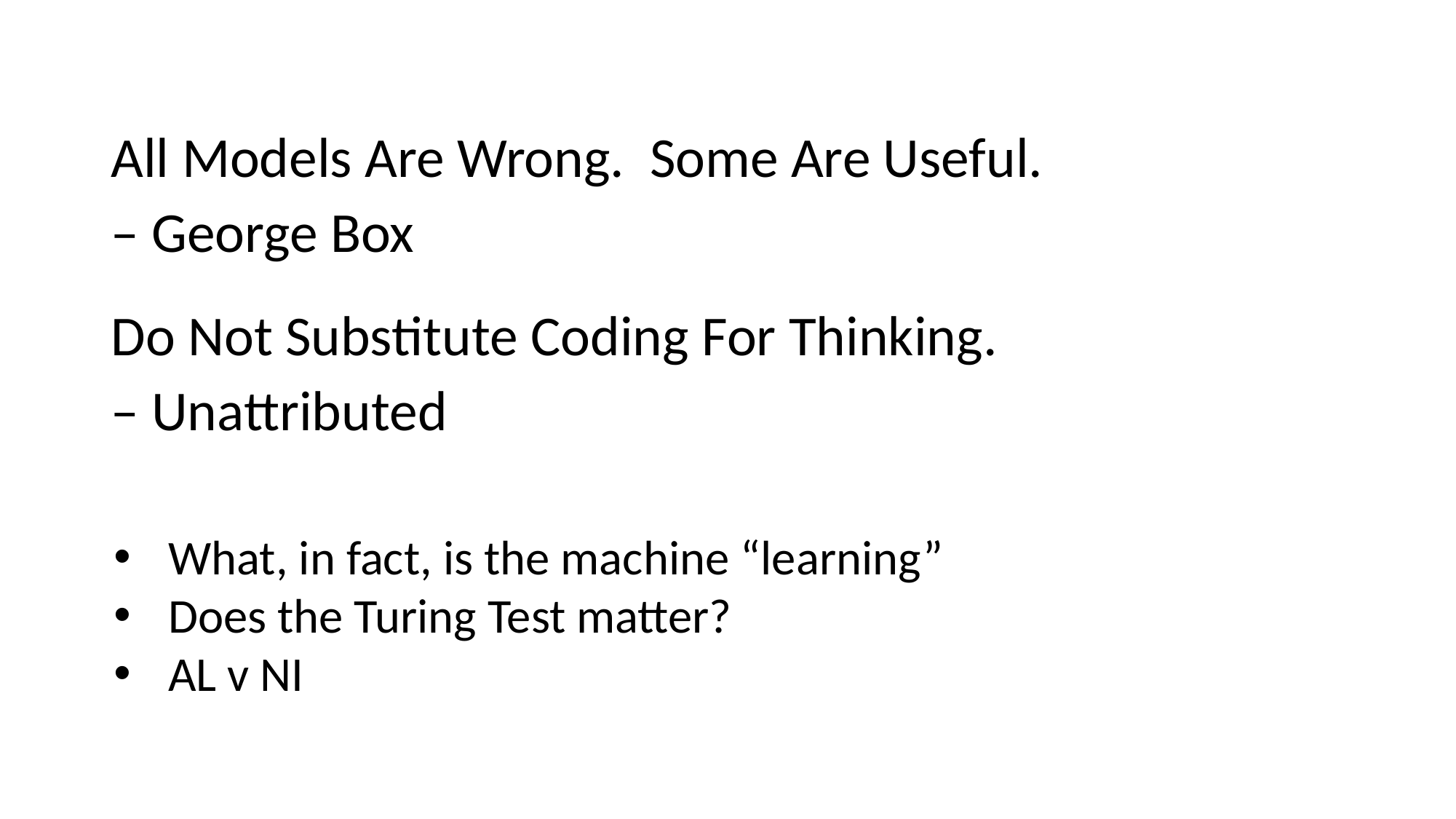

All Models Are Wrong.  Some Are Useful.
– George Box
Do Not Substitute Coding For Thinking.
– Unattributed

What, in fact, is the machine “learning”
Does the Turing Test matter?
AL v NI